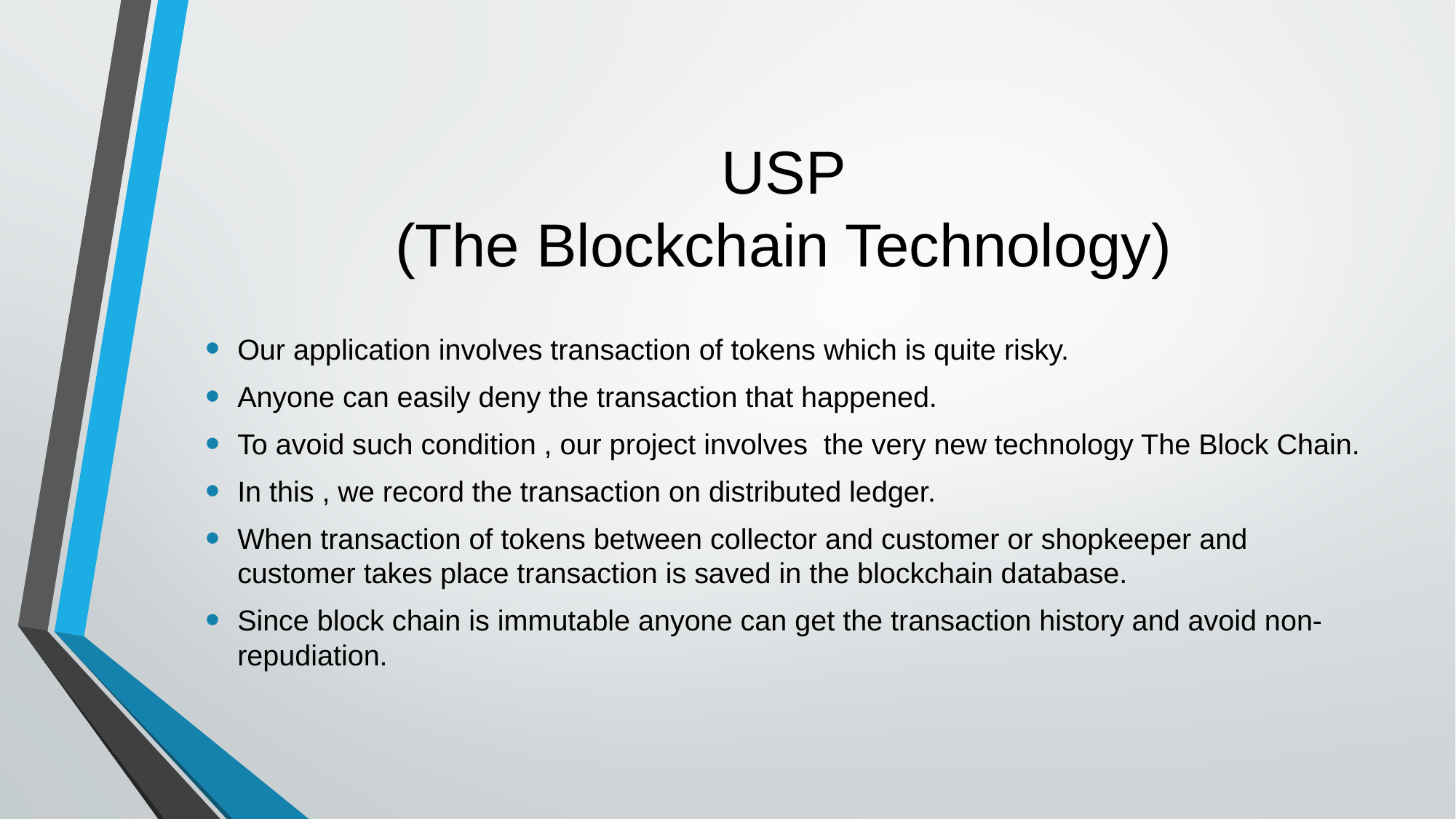

# USP (The Blockchain Technology)
Our application involves transaction of tokens which is quite risky.
Anyone can easily deny the transaction that happened.
To avoid such condition , our project involves  the very new technology The Block Chain.
In this , we record the transaction on distributed ledger.
When transaction of tokens between collector and customer or shopkeeper and customer takes place transaction is saved in the blockchain database.
Since block chain is immutable anyone can get the transaction history and avoid non-repudiation.